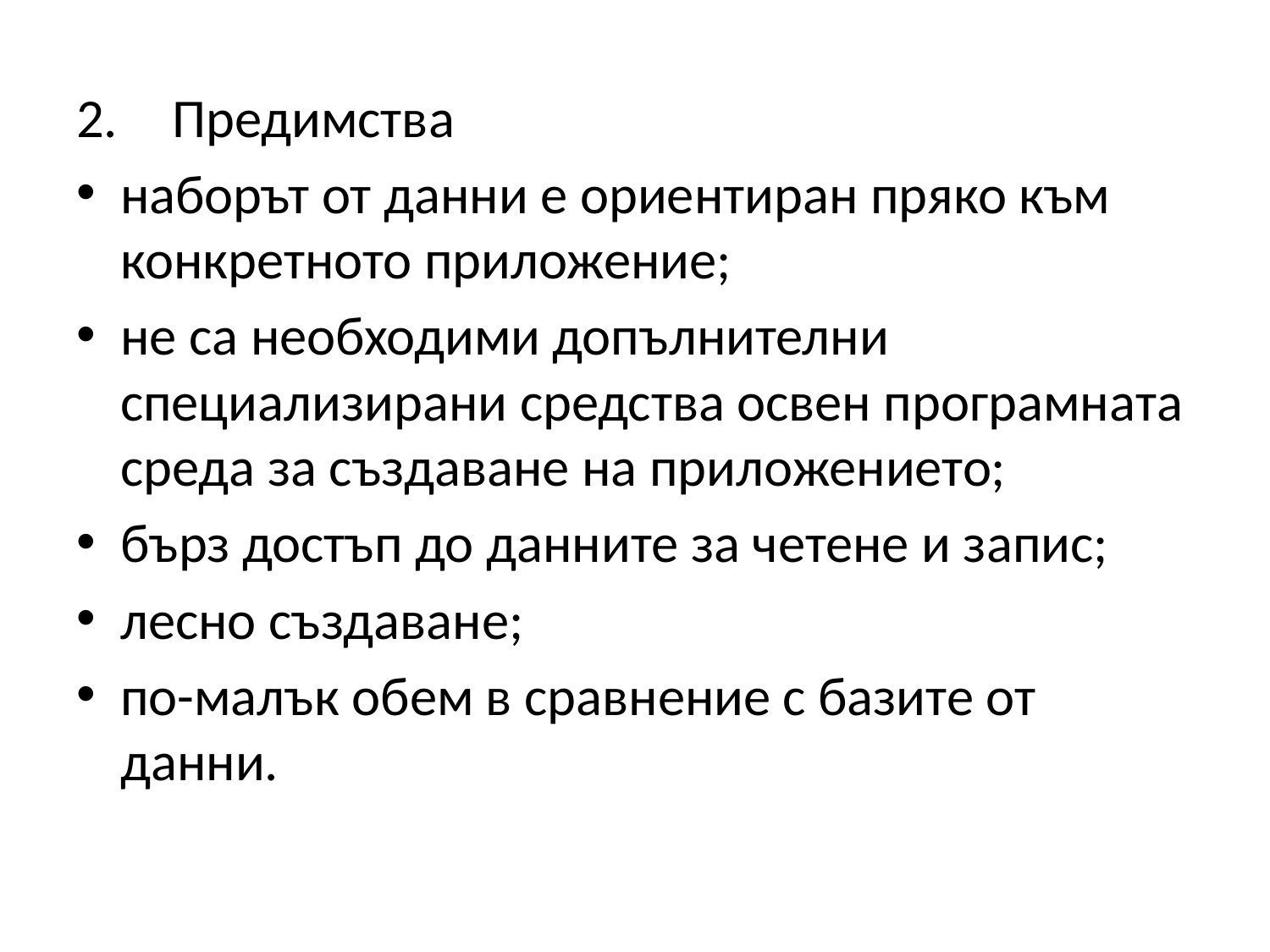

Предимства
наборът от данни е ориентиран пряко към конкретното приложение;
не са необходими допълнителни специализирани средства освен програмната среда за създаване на приложението;
бърз достъп до данните за четене и запис;
лесно създаване;
по-малък обем в сравнение с базите от данни.